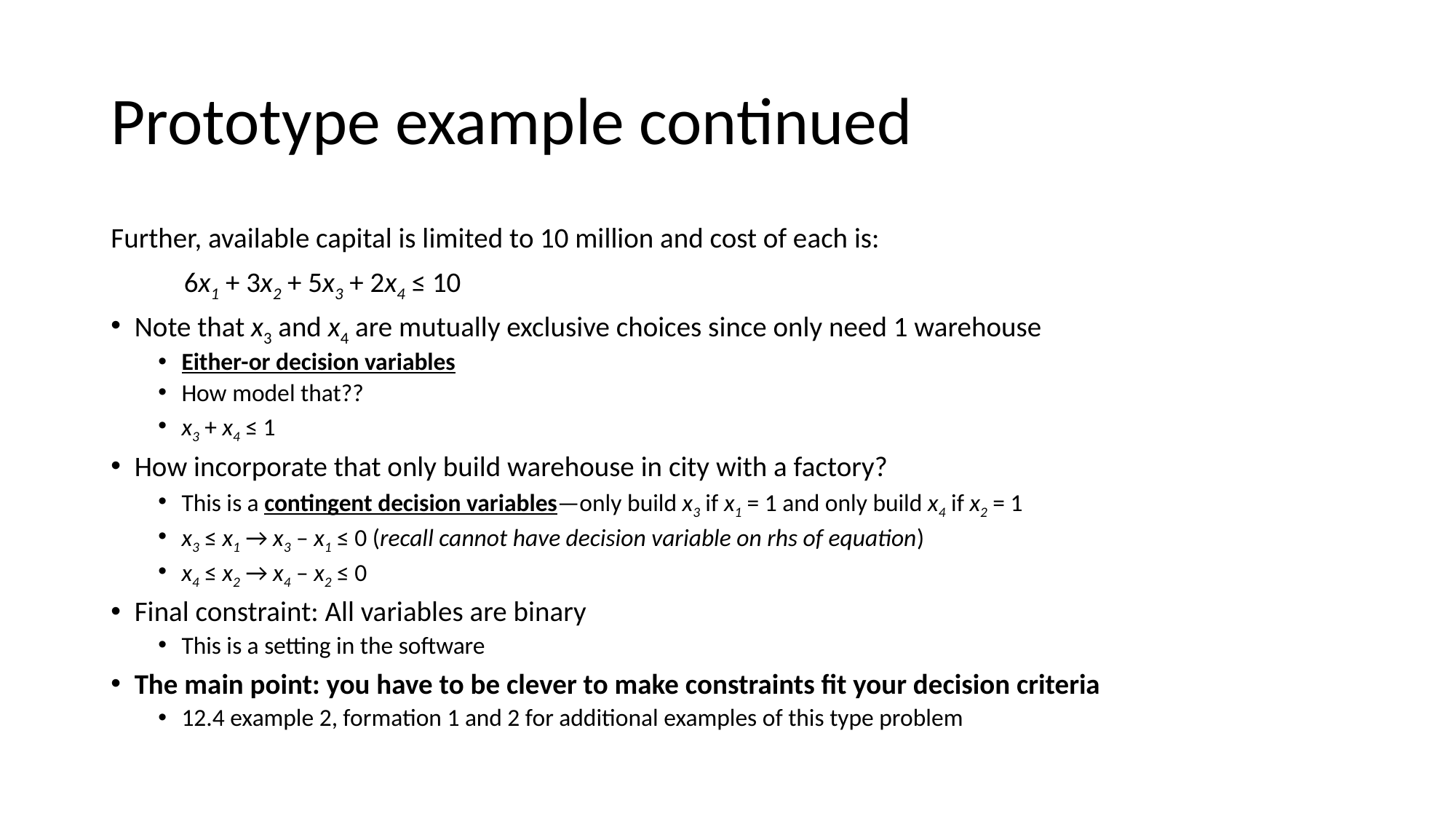

# Prototype example continued
Further, available capital is limited to 10 million and cost of each is:
		6x1 + 3x2 + 5x3 + 2x4 ≤ 10
Note that x3 and x4 are mutually exclusive choices since only need 1 warehouse
Either-or decision variables
How model that??
x3 + x4 ≤ 1
How incorporate that only build warehouse in city with a factory?
This is a contingent decision variables—only build x3 if x1 = 1 and only build x4 if x2 = 1
x3 ≤ x1 → x3 – x1 ≤ 0 (recall cannot have decision variable on rhs of equation)
x4 ≤ x2 → x4 – x2 ≤ 0
Final constraint: All variables are binary
This is a setting in the software
The main point: you have to be clever to make constraints fit your decision criteria
12.4 example 2, formation 1 and 2 for additional examples of this type problem